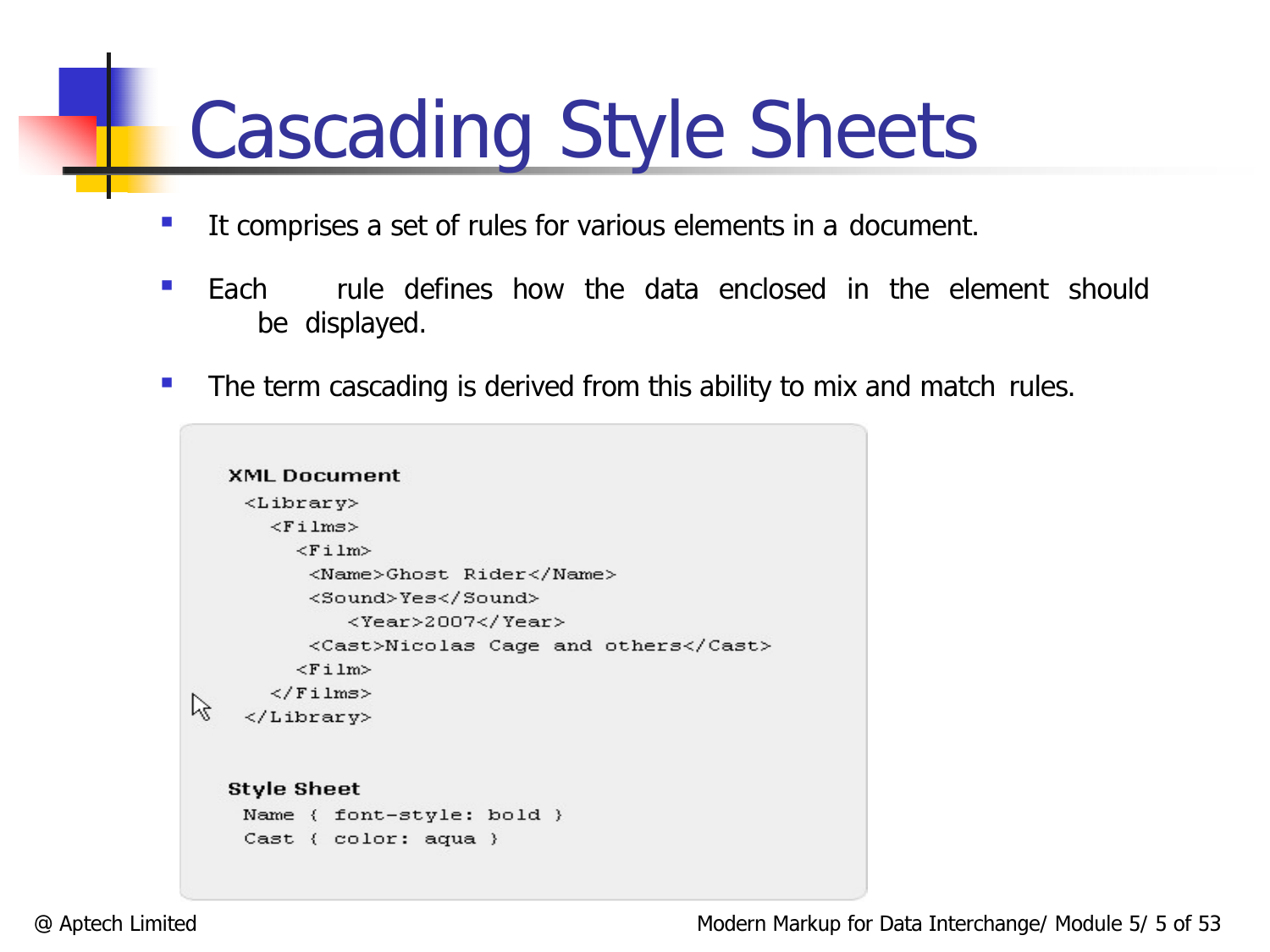

# Cascading Style Sheets

It comprises a set of rules for various elements in a document.
Each	rule	defines	how	the	data	enclosed	in	the	element	should	be  displayed.
The term cascading is derived from this ability to mix and match rules.

@ Aptech Limited
Modern Markup for Data Interchange/ Module 5/ 5 of 53